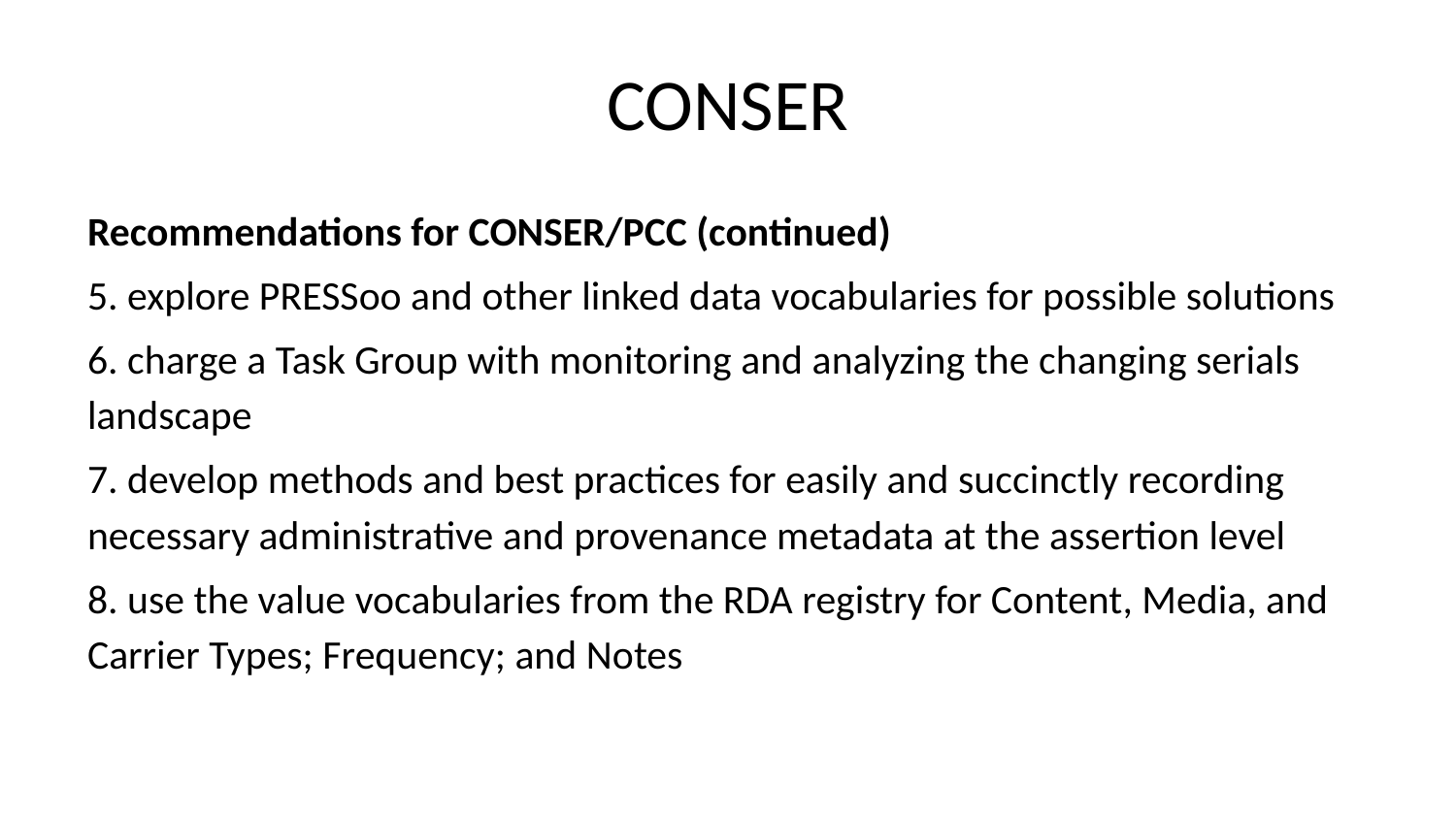

# CONSER
Recommendations for CONSER/PCC (continued)
5. explore PRESSoo and other linked data vocabularies for possible solutions
6. charge a Task Group with monitoring and analyzing the changing serials landscape
7. develop methods and best practices for easily and succinctly recording necessary administrative and provenance metadata at the assertion level
8. use the value vocabularies from the RDA registry for Content, Media, and Carrier Types; Frequency; and Notes